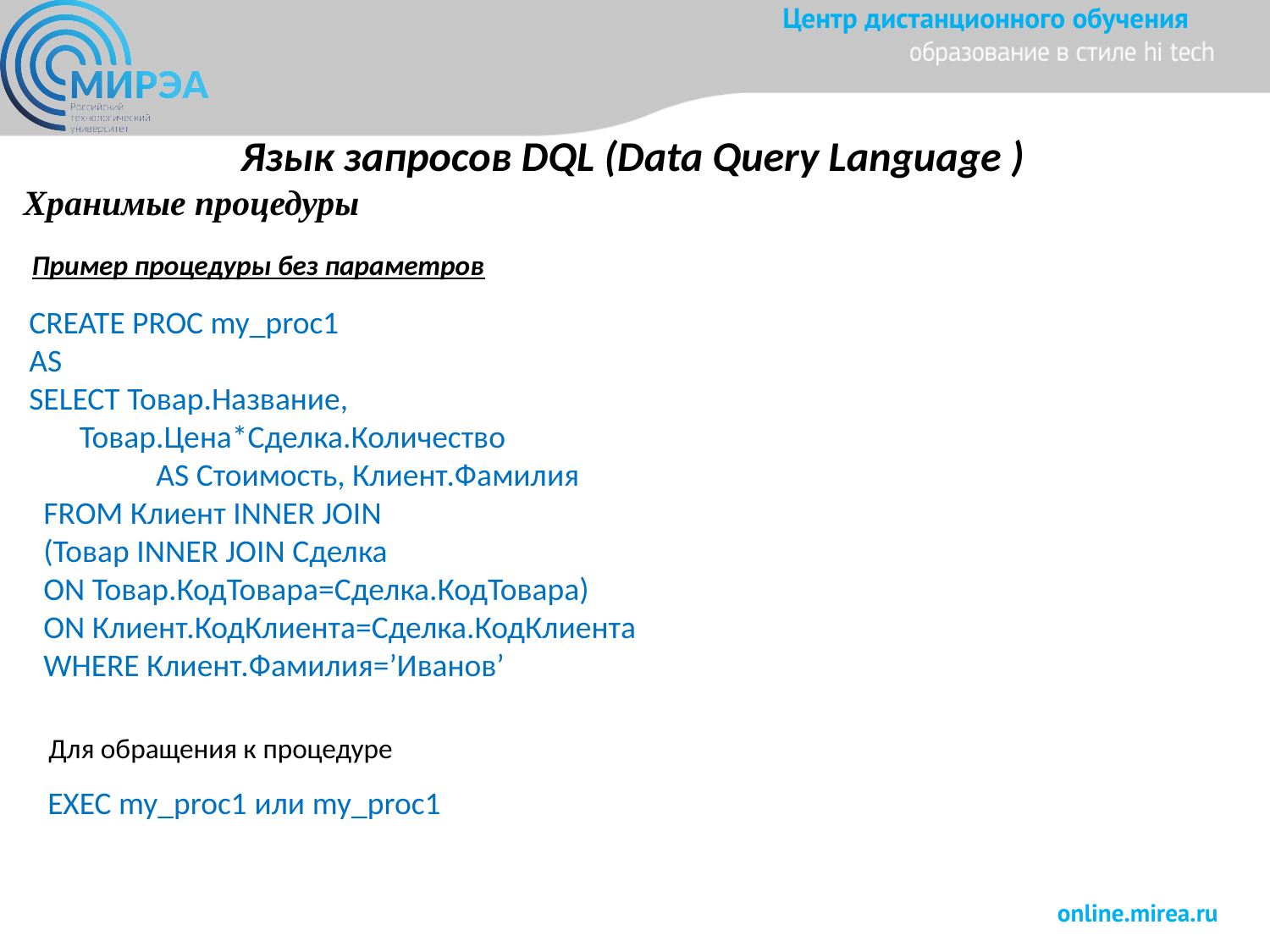

# Язык запросов DQL (Data Query Language )
Хранимые процедуры
Пример процедуры без параметров
CREATE PROC my_proc1
AS
SELECT Товар.Название,
       Товар.Цена*Сделка.Количество
	AS Стоимость, Клиент.Фамилия
  FROM Клиент INNER JOIN
  (Товар INNER JOIN Сделка
  ON Товар.КодТовара=Сделка.КодТовара)
  ON Клиент.КодКлиента=Сделка.КодКлиента
  WHERE Клиент.Фамилия=’Иванов’
Для обращения к процедуре
EXEC my_proc1 или my_proc1